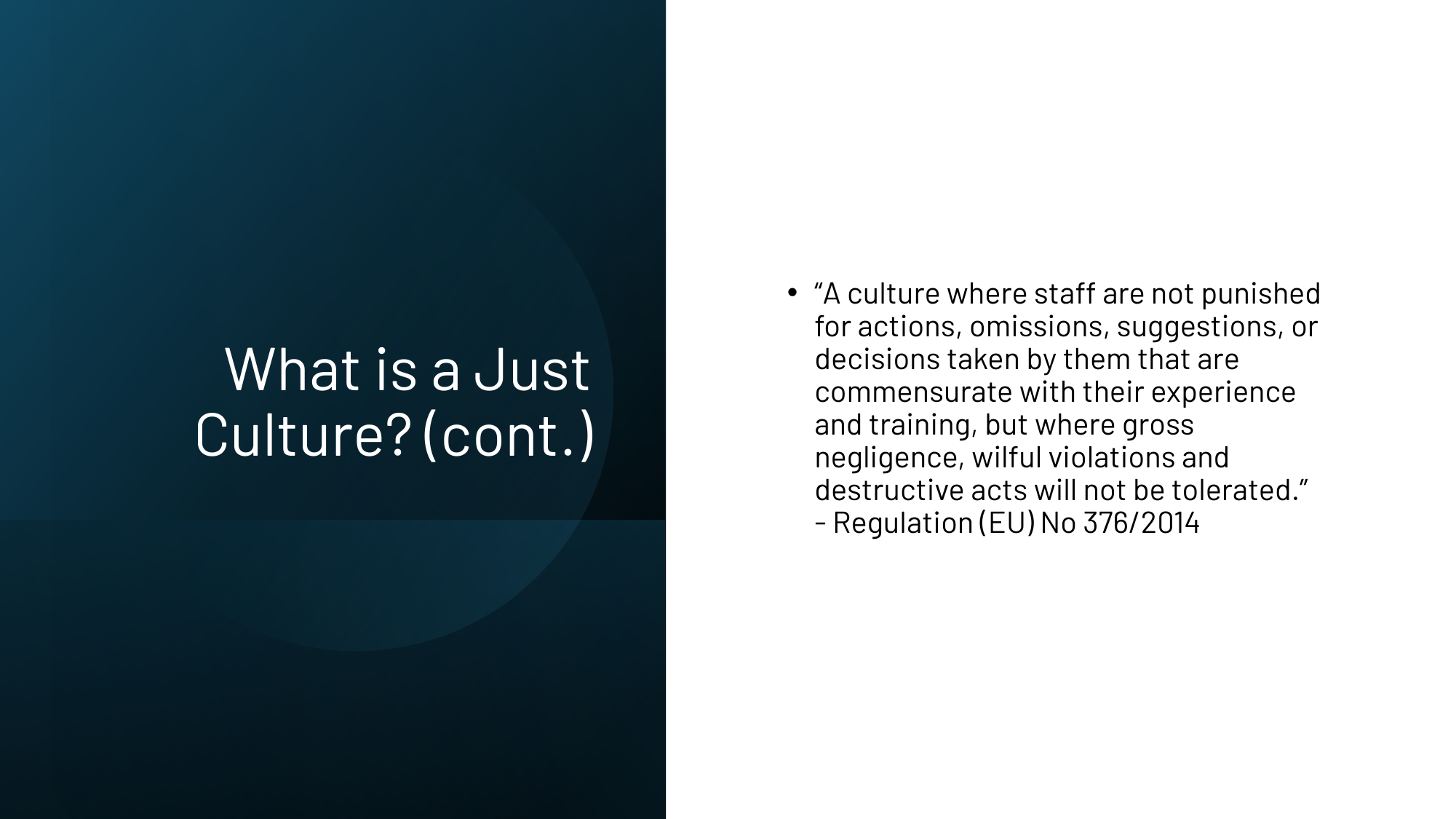

# What is a Just Culture? (cont.)

“A culture where staff are not punished for actions, omissions, suggestions, or decisions taken by them that are commensurate with their experience and training, but where gross negligence, wilful violations and destructive acts will not be tolerated.” - Regulation (EU) No 376/2014